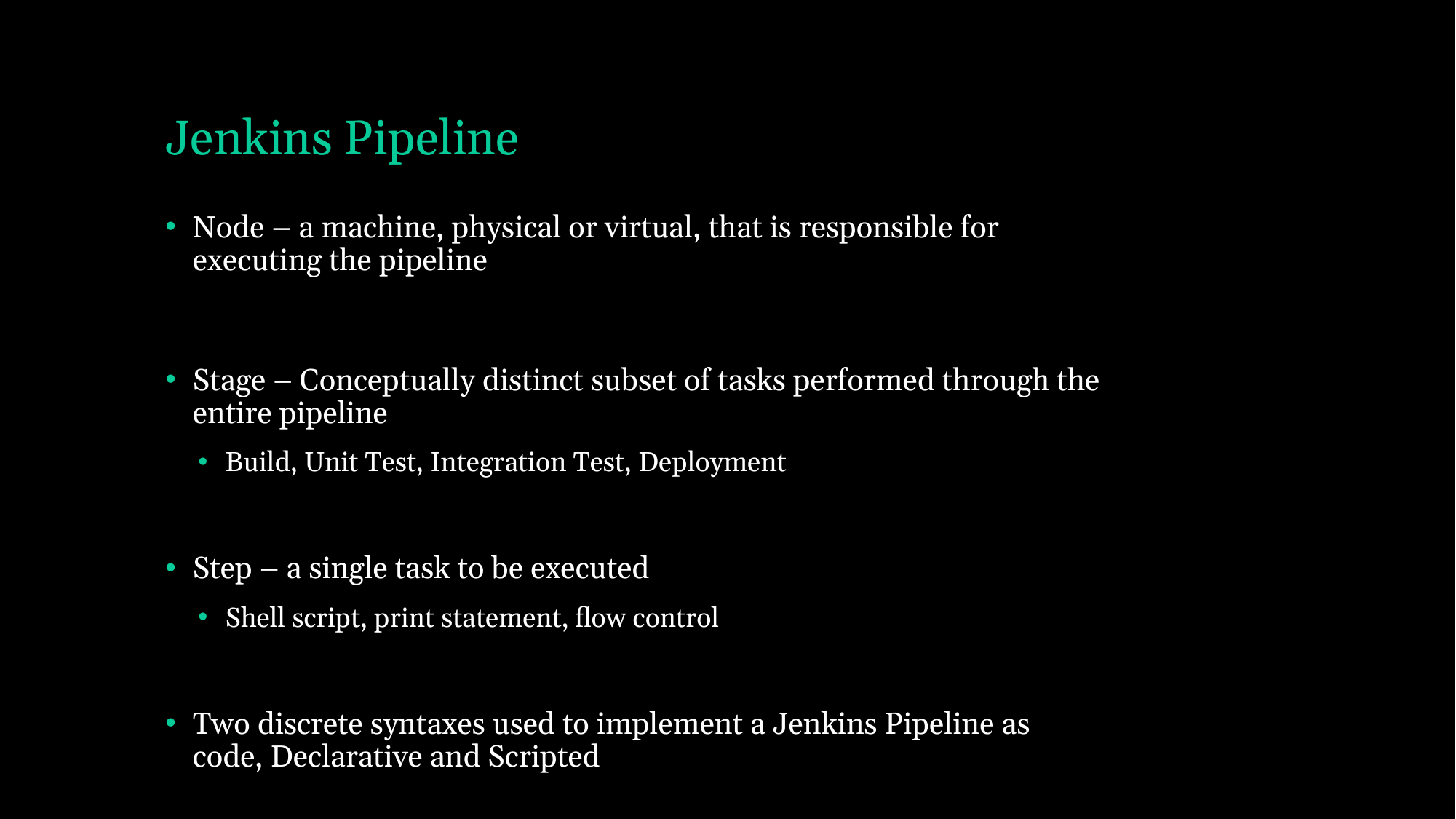

# Jenkins Pipeline
Node – a machine, physical or virtual, that is responsible for executing the pipeline

Stage – Conceptually distinct subset of tasks performed through the entire pipeline
Build, Unit Test, Integration Test, Deployment

Step – a single task to be executed
Shell script, print statement, flow control

Two discrete syntaxes used to implement a Jenkins Pipeline as code, Declarative and Scripted